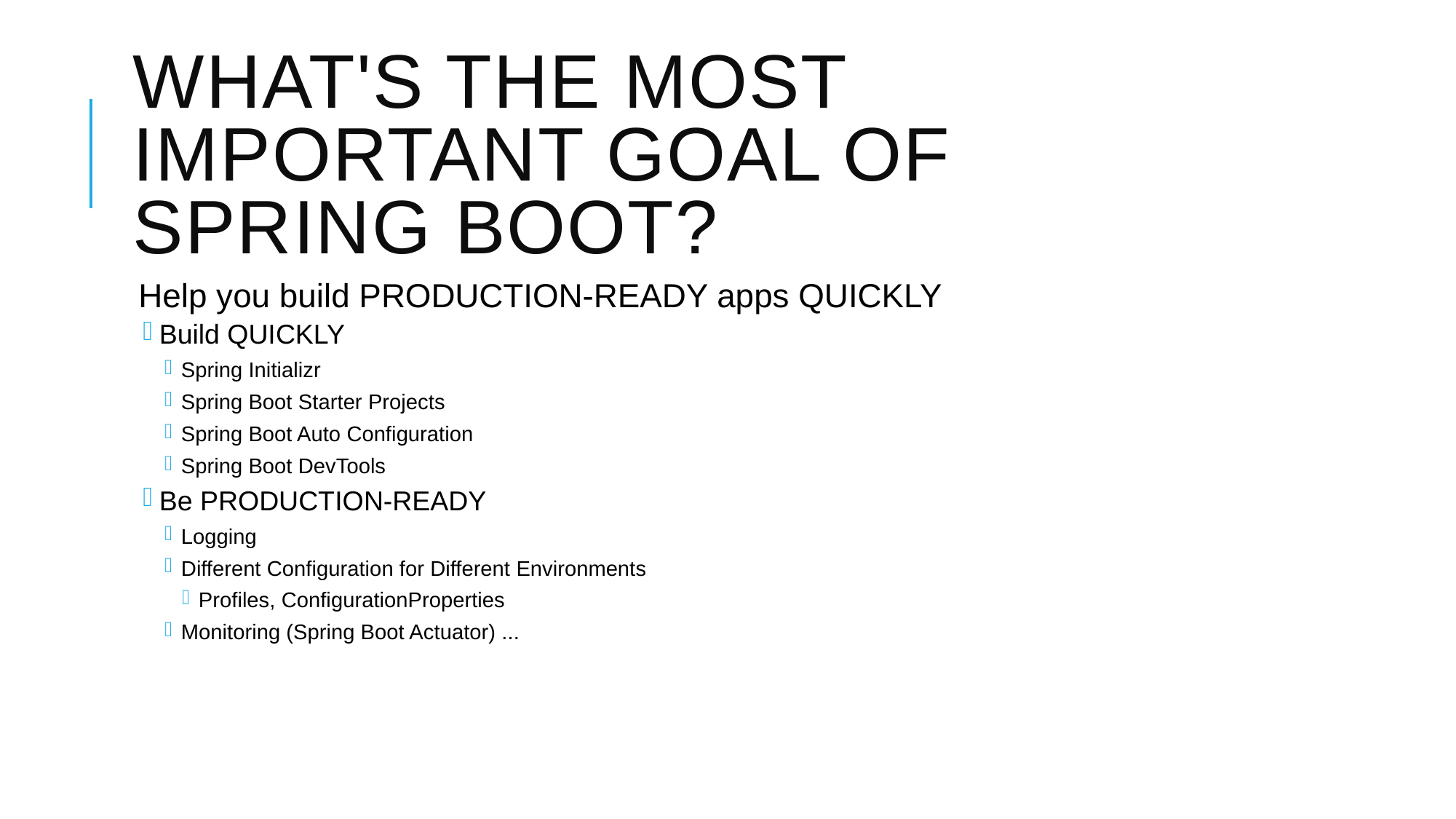

# What's the Most Important Goal of Spring Boot?
Help you build PRODUCTION-READY apps QUICKLY
Build QUICKLY
Spring Initializr
Spring Boot Starter Projects
Spring Boot Auto Configuration
Spring Boot DevTools
Be PRODUCTION-READY
Logging
Different Configuration for Different Environments
Profiles, ConfigurationProperties
Monitoring (Spring Boot Actuator) ...